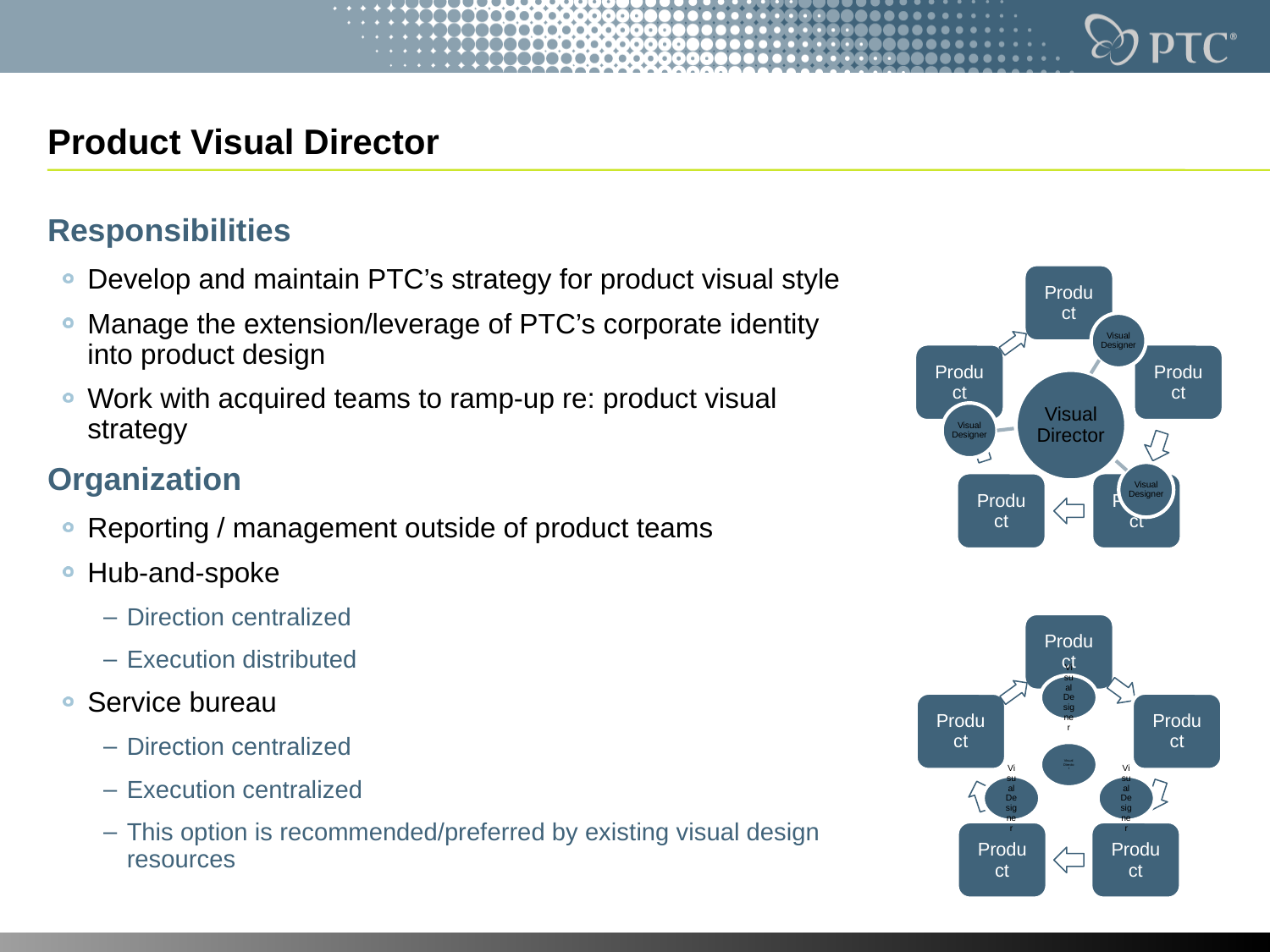

# Product Visual Director
Responsibilities
Develop and maintain PTC’s strategy for product visual style
Manage the extension/leverage of PTC’s corporate identity into product design
Work with acquired teams to ramp-up re: product visual strategy
Organization
Reporting / management outside of product teams
Hub-and-spoke
Direction centralized
Execution distributed
Service bureau
Direction centralized
Execution centralized
This option is recommended/preferred by existing visual design resources
Product
Product
Product
Product
Product

Visual Designer

Visual Director

Visual Designer

Visual Designer
Product
Product
Product
Product
Product
Visual Director
Visual Designer
Visual Designer
Visual Designer